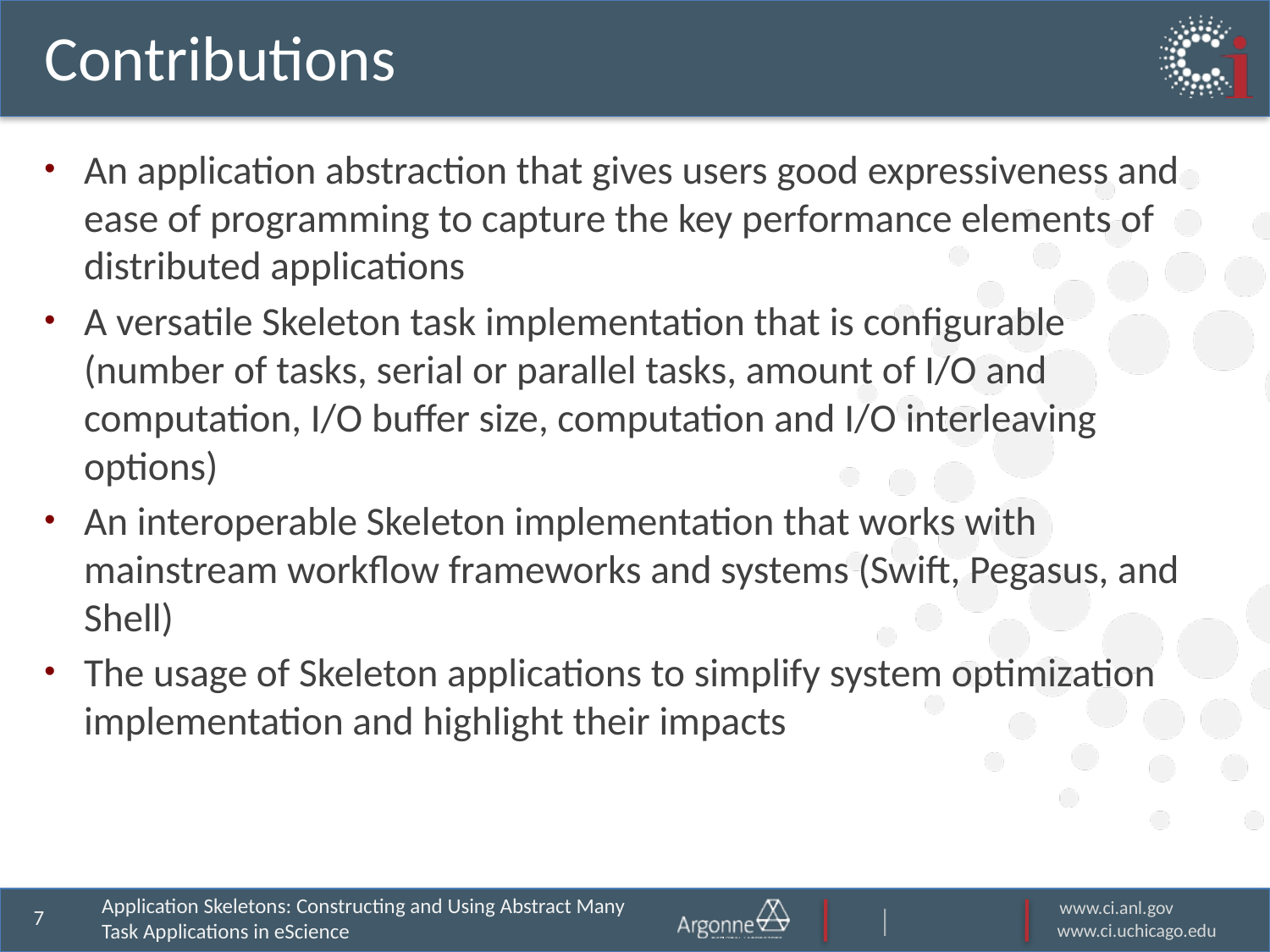

# Contributions
An application abstraction that gives users good expressiveness and ease of programming to capture the key performance elements of distributed applications
A versatile Skeleton task implementation that is configurable (number of tasks, serial or parallel tasks, amount of I/O and computation, I/O buffer size, computation and I/O interleaving options)
An interoperable Skeleton implementation that works with mainstream workflow frameworks and systems (Swift, Pegasus, and Shell)
The usage of Skeleton applications to simplify system optimization implementation and highlight their impacts
Application Skeletons: Constructing and Using Abstract Many Task Applications in eScience